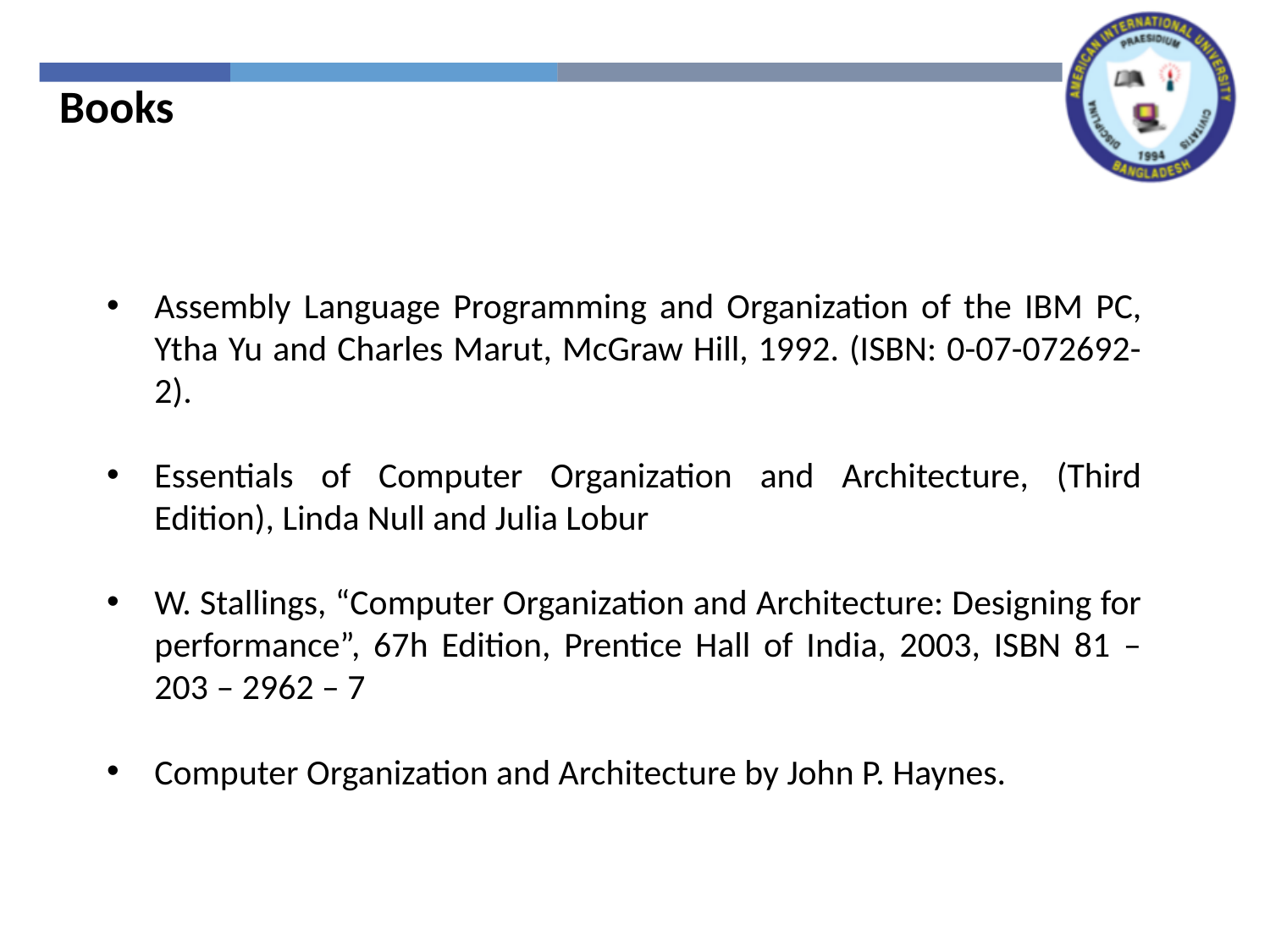

Books
Assembly Language Programming and Organization of the IBM PC, Ytha Yu and Charles Marut, McGraw Hill, 1992. (ISBN: 0-07-072692-2).

Essentials of Computer Organization and Architecture, (Third Edition), Linda Null and Julia Lobur

W. Stallings, “Computer Organization and Architecture: Designing for performance”, 67h Edition, Prentice Hall of India, 2003, ISBN 81 – 203 – 2962 – 7

Computer Organization and Architecture by John P. Haynes.